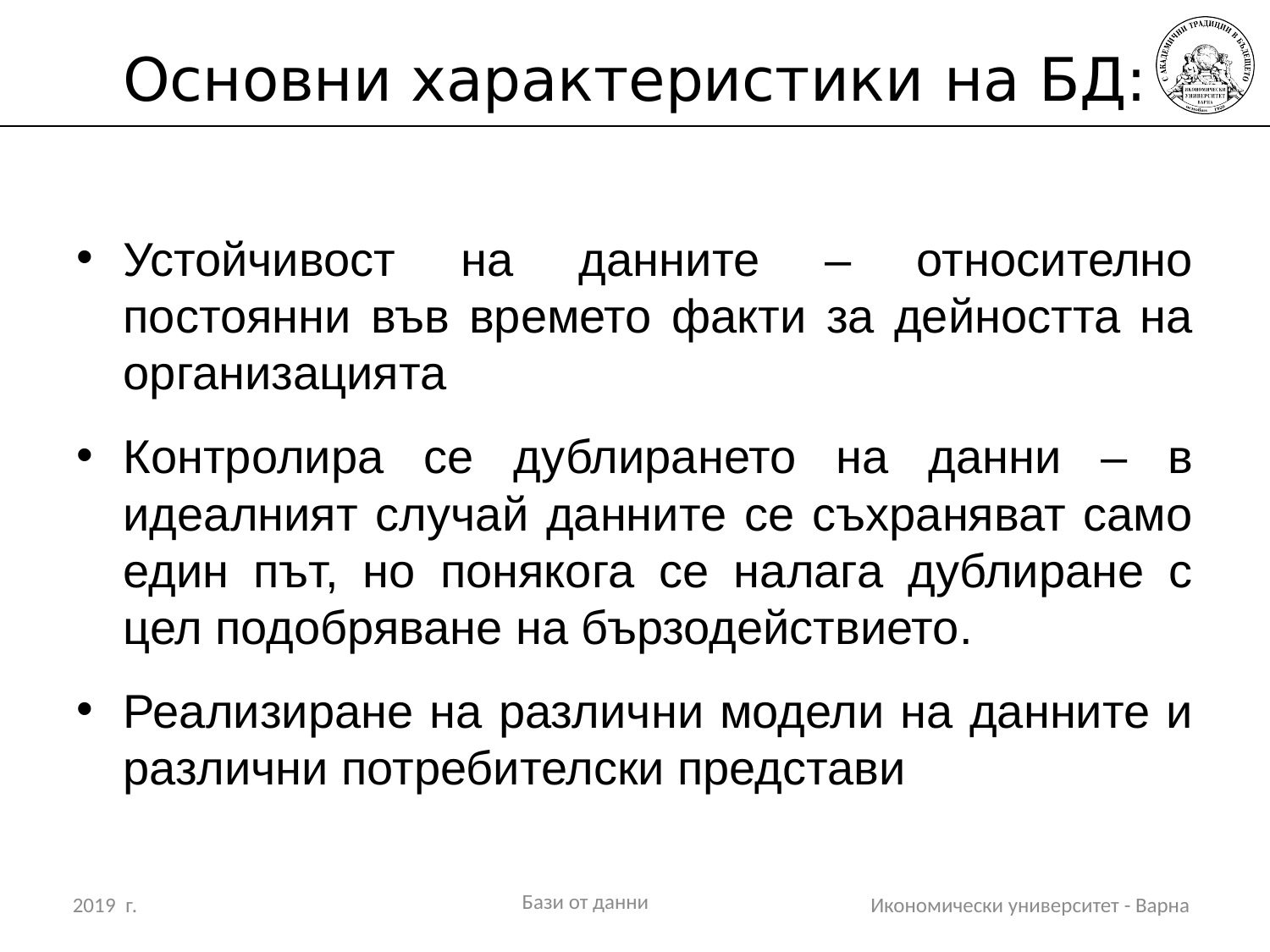

# Основни характеристики на БД:
Устойчивост на данните – относително постоянни във времето факти за дейността на организацията
Контролира се дублирането на данни – в идеалният случай данните се съхраняват само един път, но понякога се налага дублиране с цел подобряване на бързодействието.
Реализиране на различни модели на данните и различни потребителски представи
Бази от данни
2019  г.
Икономически университет - Варна